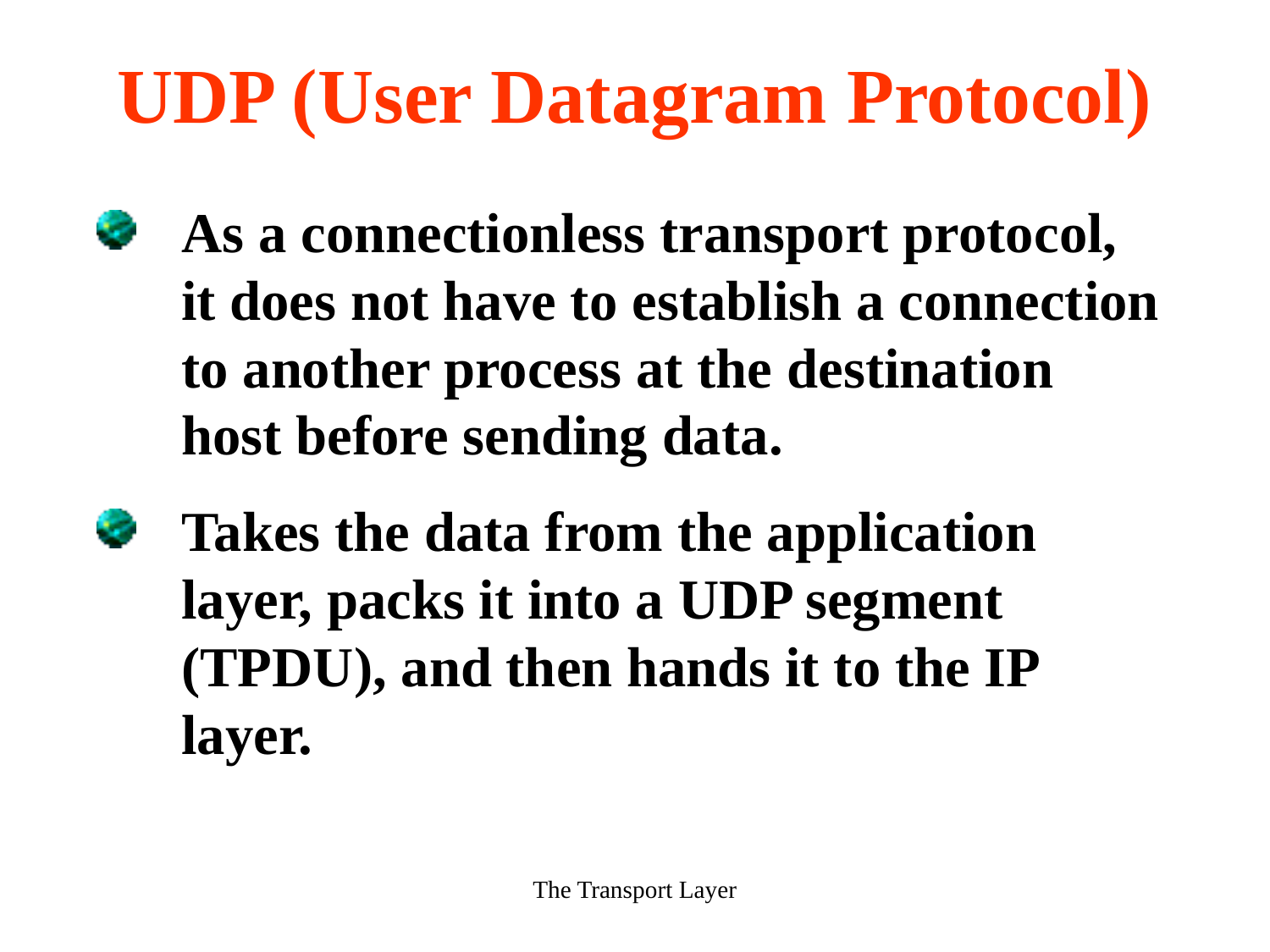

The Transport Layer
60
# UDP (User Datagram Protocol)
As a connectionless transport protocol, it does not have to establish a connection to another process at the destination host before sending data.
Takes the data from the application layer, packs it into a UDP segment (TPDU), and then hands it to the IP layer.